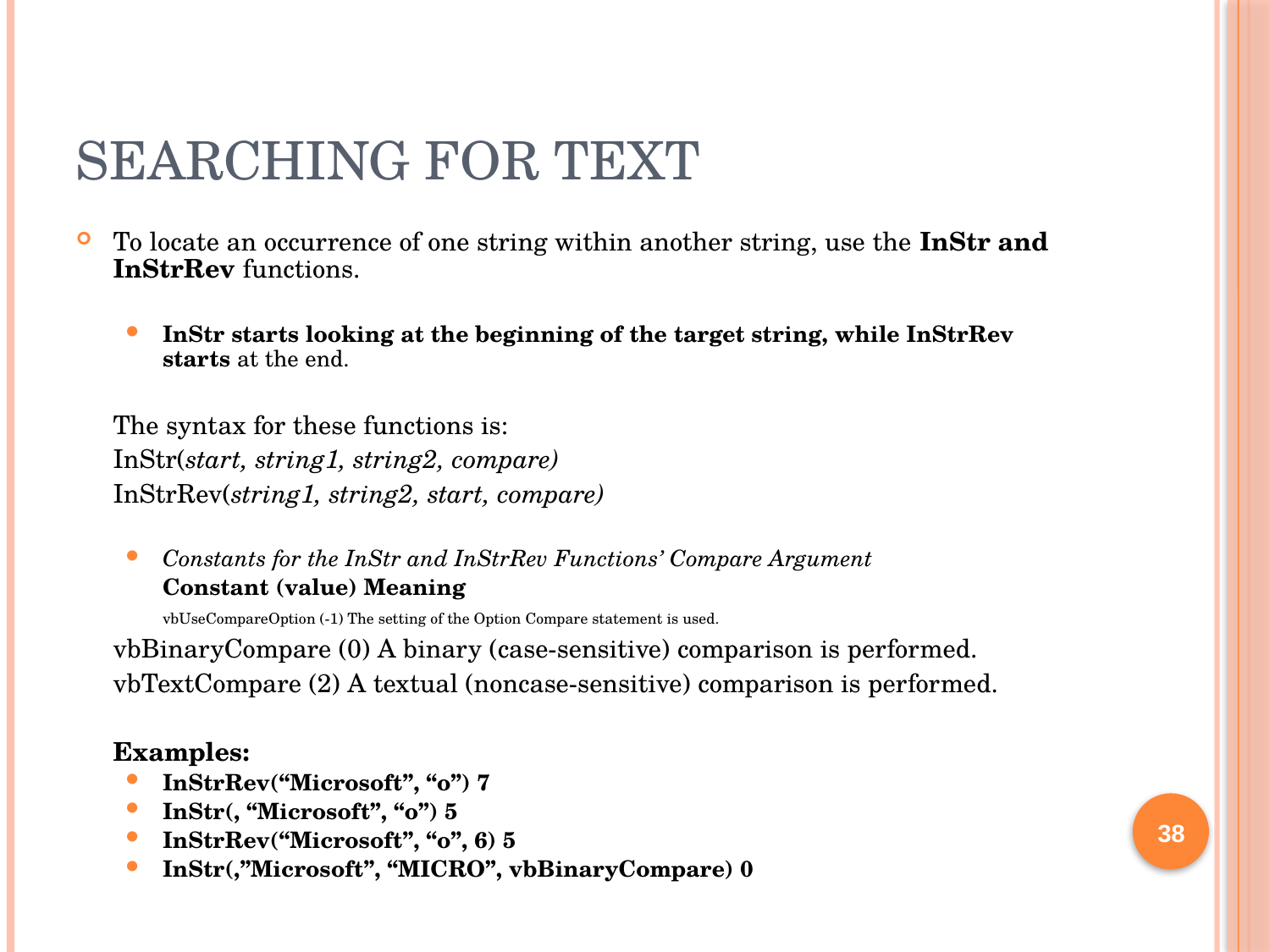

# Searching for text
To locate an occurrence of one string within another string, use the InStr and InStrRev functions.

InStr starts looking at the beginning of the target string, while InStrRev starts at the end.

		The syntax for these functions is:
		InStr(start, string1, string2, compare)
		InStrRev(string1, string2, start, compare)

Constants for the InStr and InStrRev Functions’ Compare Argument
	Constant (value) Meaning
		vbUseCompareOption (-1) The setting of the Option Compare statement is used.
		vbBinaryCompare (0) A binary (case-sensitive) comparison is performed.
		vbTextCompare (2) A textual (noncase-sensitive) comparison is performed.

	Examples:
InStrRev(“Microsoft”, “o”) 7
InStr(, “Microsoft”, “o”) 5
InStrRev(“Microsoft”, “o”, 6) 5
InStr(,”Microsoft”, “MICRO”, vbBinaryCompare) 0
38